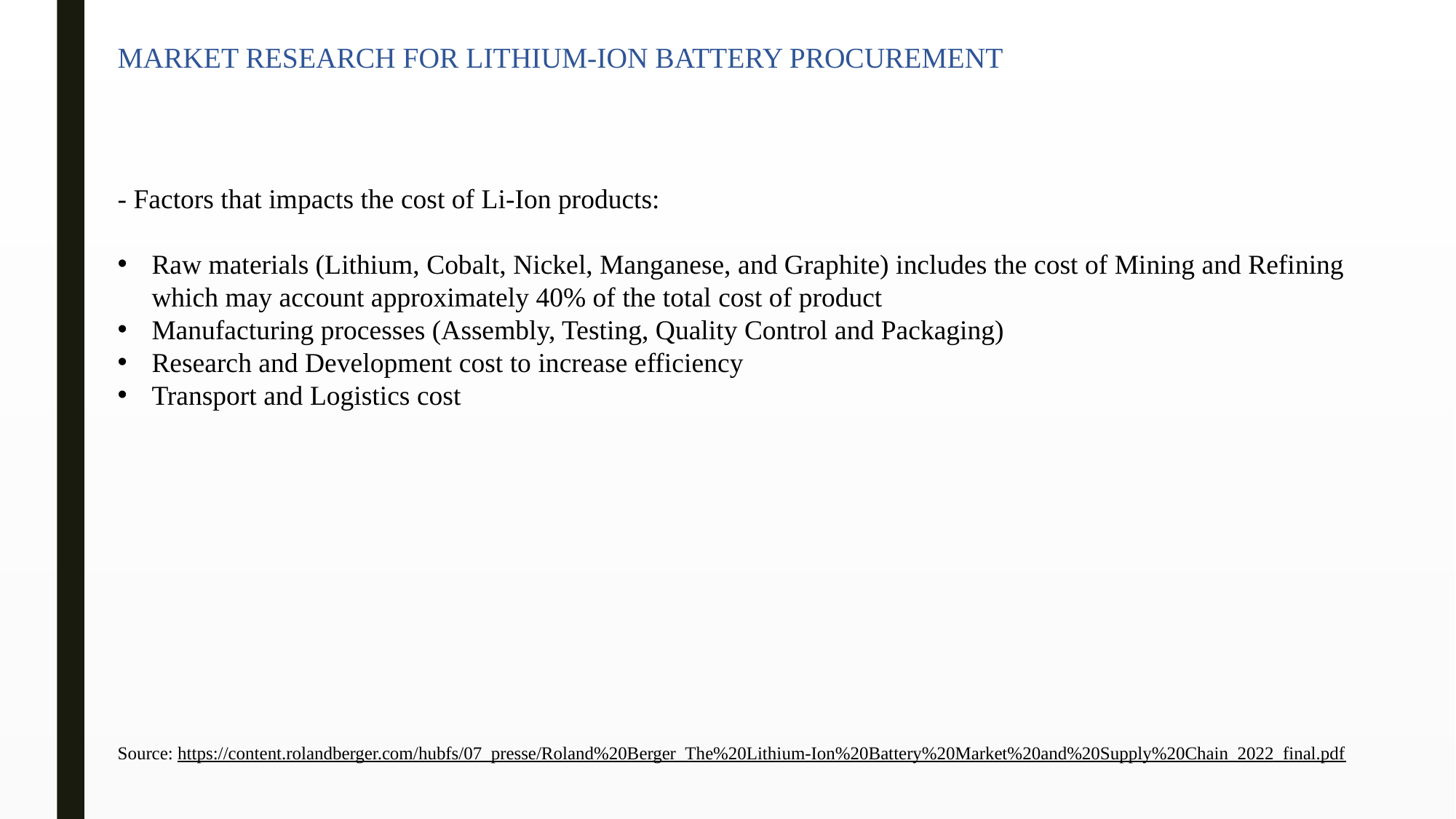

MARKET RESEARCH FOR LITHIUM-ION BATTERY PROCUREMENT
- Factors that impacts the cost of Li-Ion products:

Raw materials (Lithium, Cobalt, Nickel, Manganese, and Graphite) includes the cost of Mining and Refining which may account approximately 40% of the total cost of product
Manufacturing processes (Assembly, Testing, Quality Control and Packaging)
Research and Development cost to increase efficiency
Transport and Logistics cost
Source: https://content.rolandberger.com/hubfs/07_presse/Roland%20Berger_The%20Lithium-Ion%20Battery%20Market%20and%20Supply%20Chain_2022_final.pdf